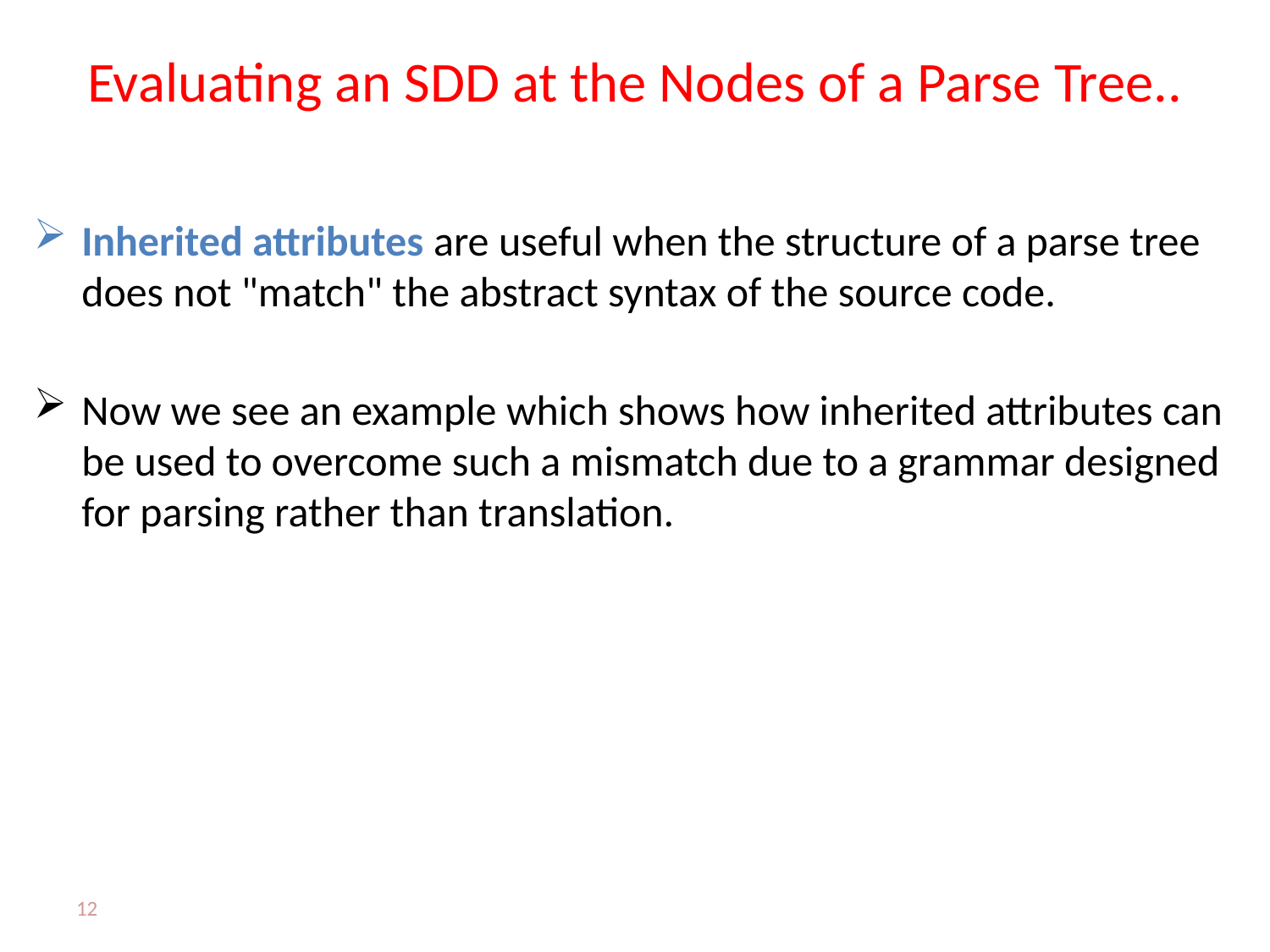

# Evaluating an SDD at the Nodes of a Parse Tree..

Inherited attributes are useful when the structure of a parse tree does not "match" the abstract syntax of the source code.

Now we see an example which shows how inherited attributes can be used to overcome such a mismatch due to a grammar designed for parsing rather than translation.
12